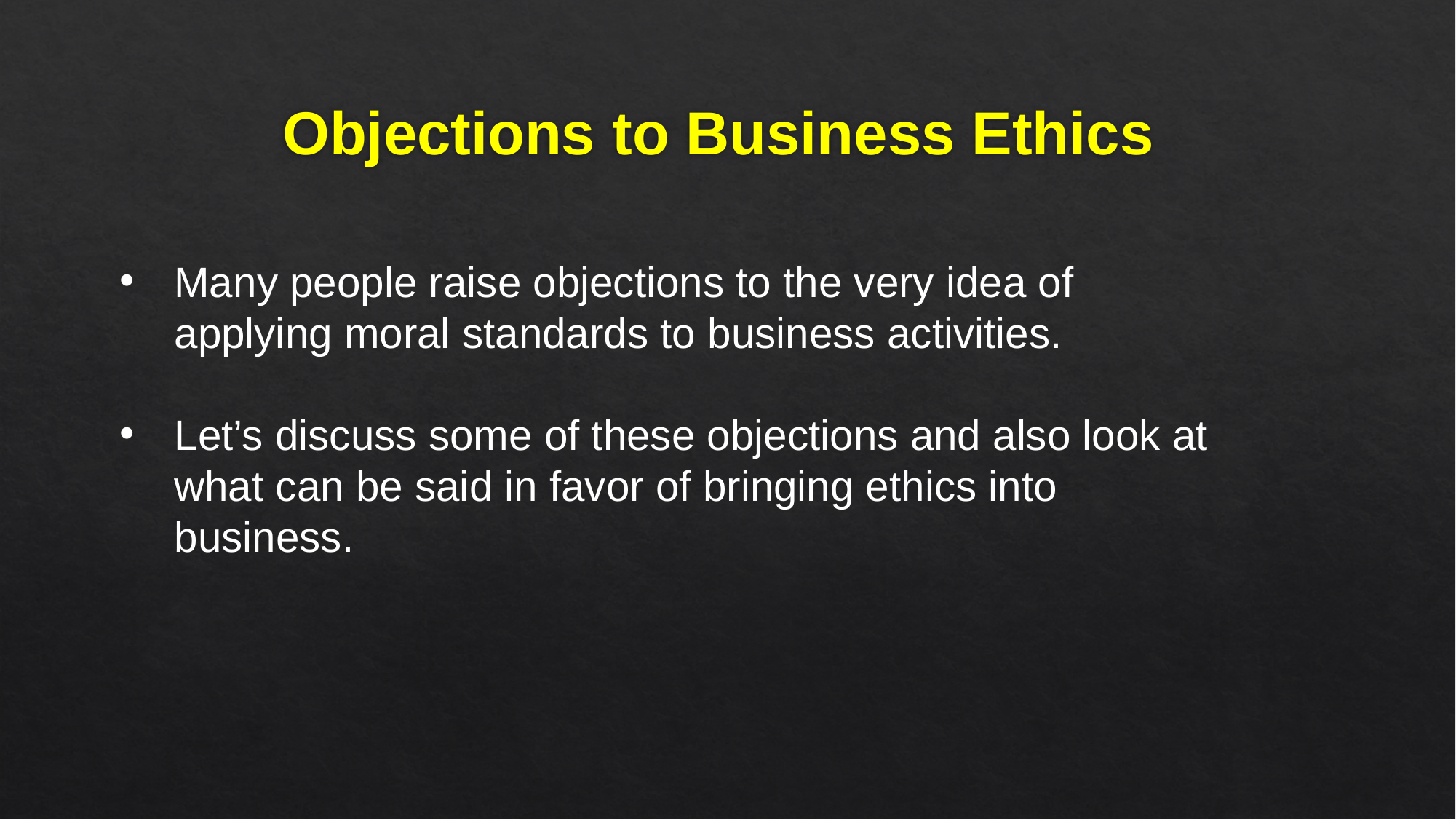

# Objections to Business Ethics
Many people raise objections to the very idea of applying moral standards to business activities.

Let’s discuss some of these objections and also look at what can be said in favor of bringing ethics into business.